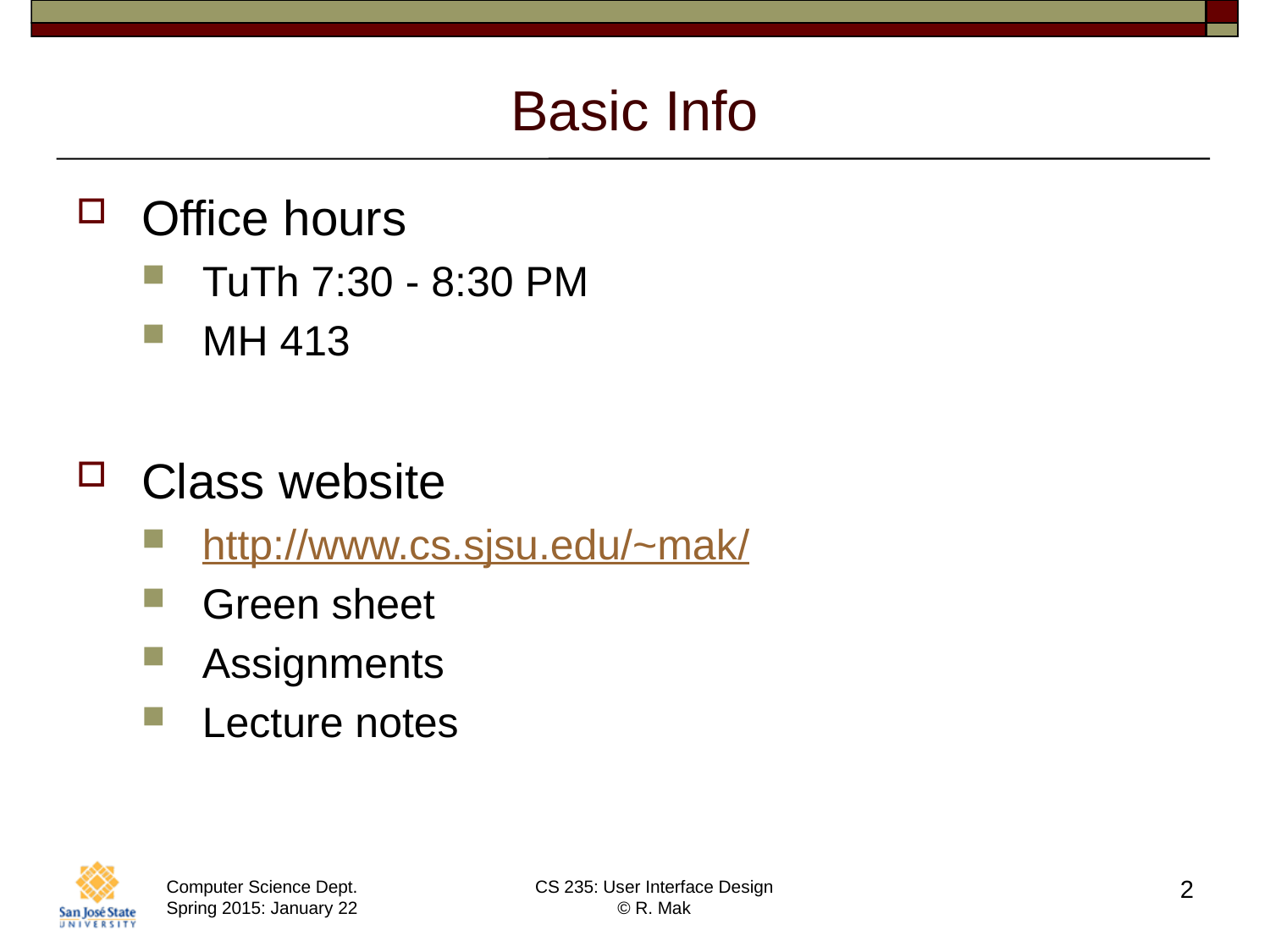

# Basic Info
Office hours
TuTh 7:30 - 8:30 PM
MH 413

Class website
http://www.cs.sjsu.edu/~mak/
Green sheet
Assignments
Lecture notes
2